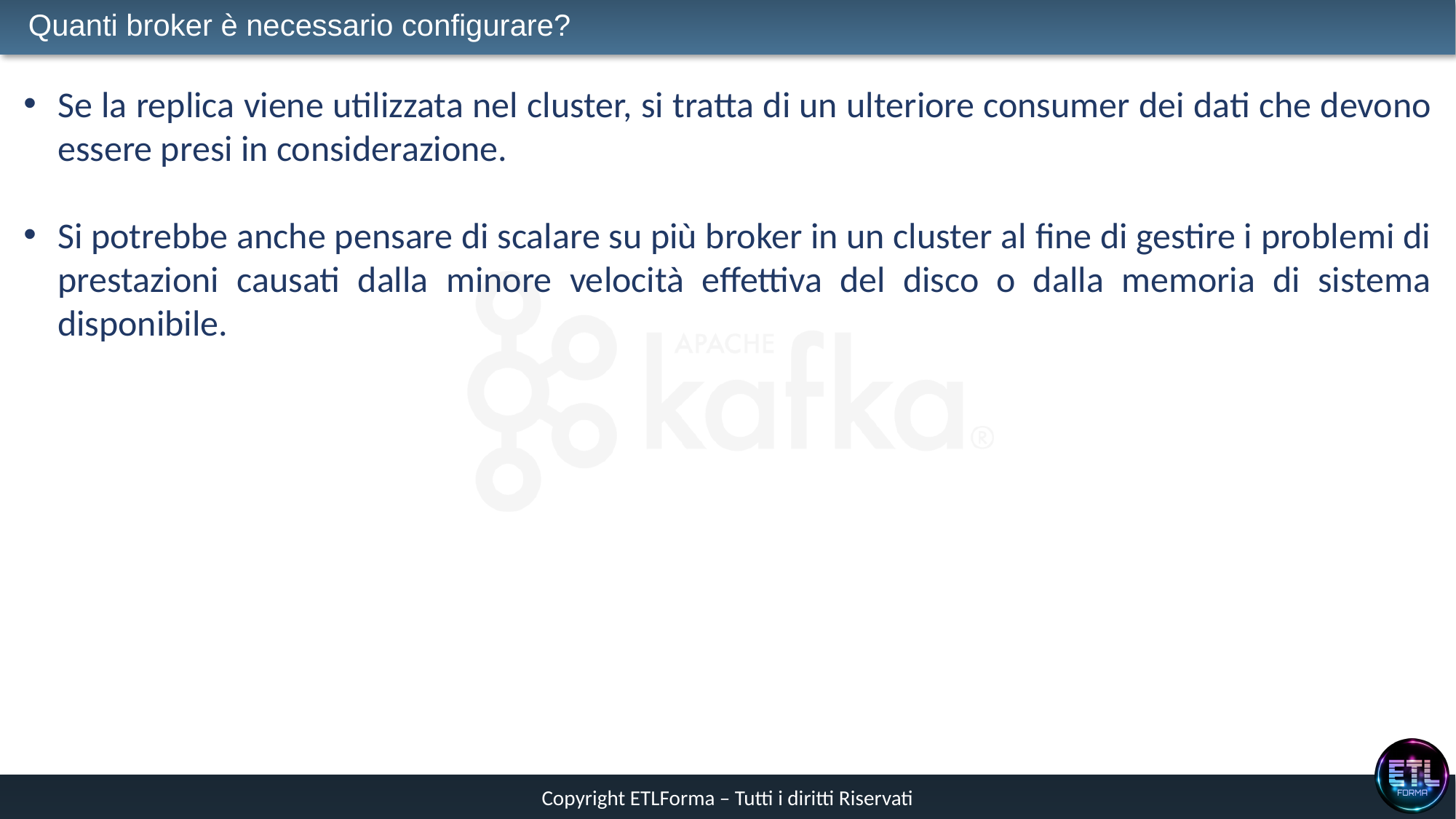

# Quanti broker è necessario configurare?
Se la replica viene utilizzata nel cluster, si tratta di un ulteriore consumer dei dati che devono essere presi in considerazione.

Si potrebbe anche pensare di scalare su più broker in un cluster al fine di gestire i problemi di prestazioni causati dalla minore velocità effettiva del disco o dalla memoria di sistema disponibile.